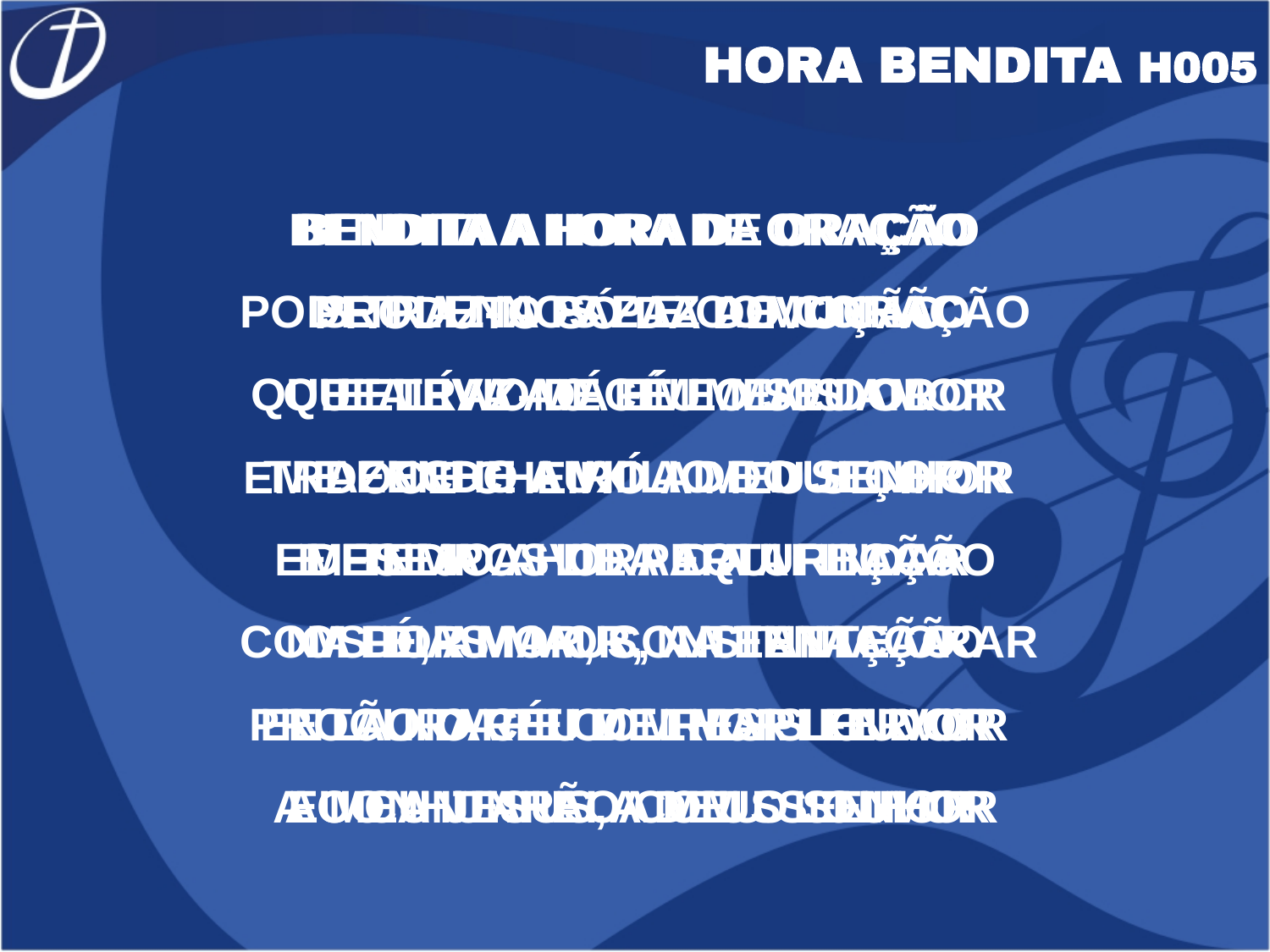

HORA BENDITA H005
BENDITA A HORA DA ORAÇÃO
POIS TRAZ-NOS PAZ AO CORAÇÃO
E ALÍVIO DÁ EM MEIO DOR
TRAZENDO AUXÍLIO DO SENHOR
EM TEMPOS DE PERTURBAÇÃO
NA DOR MAIOR, NA TENTAÇÃO
PROCURAREI COM MAIS FERVOR
A CONHUNHÃO COM O SENHOR
BENDITA A HORA DE ORAÇÃO
DE PLENA PAZ E COMUNHÃO
QUE TRAZ-ME FÉ E MAIS AMOR
E ENCHE A VIDA DE DULÇOR
DESEJO A VIDA AQUI FINDAR
COM FÉ, AMOR, CONSTANTE ORAR
E LA NO CÉU DE RESPLENDOR
EU CANTAREI A DEUS LOUVOR
BENDITA A HORA DE ORAÇÃO
PRODUTO SÓ DA DEVOÇÃO
QUE ELEVA AO CÉU O SEU ODOR
EM DOCE CHEIRO A MEU SENHOR
E FINDA A HORA DA AFLIÇÃO
OS DIAS MAUS, A TENTAÇÃO
ENTÃO DAREI MELHOR LOUVOR
A MEU JESUS, A MEU SENHOR